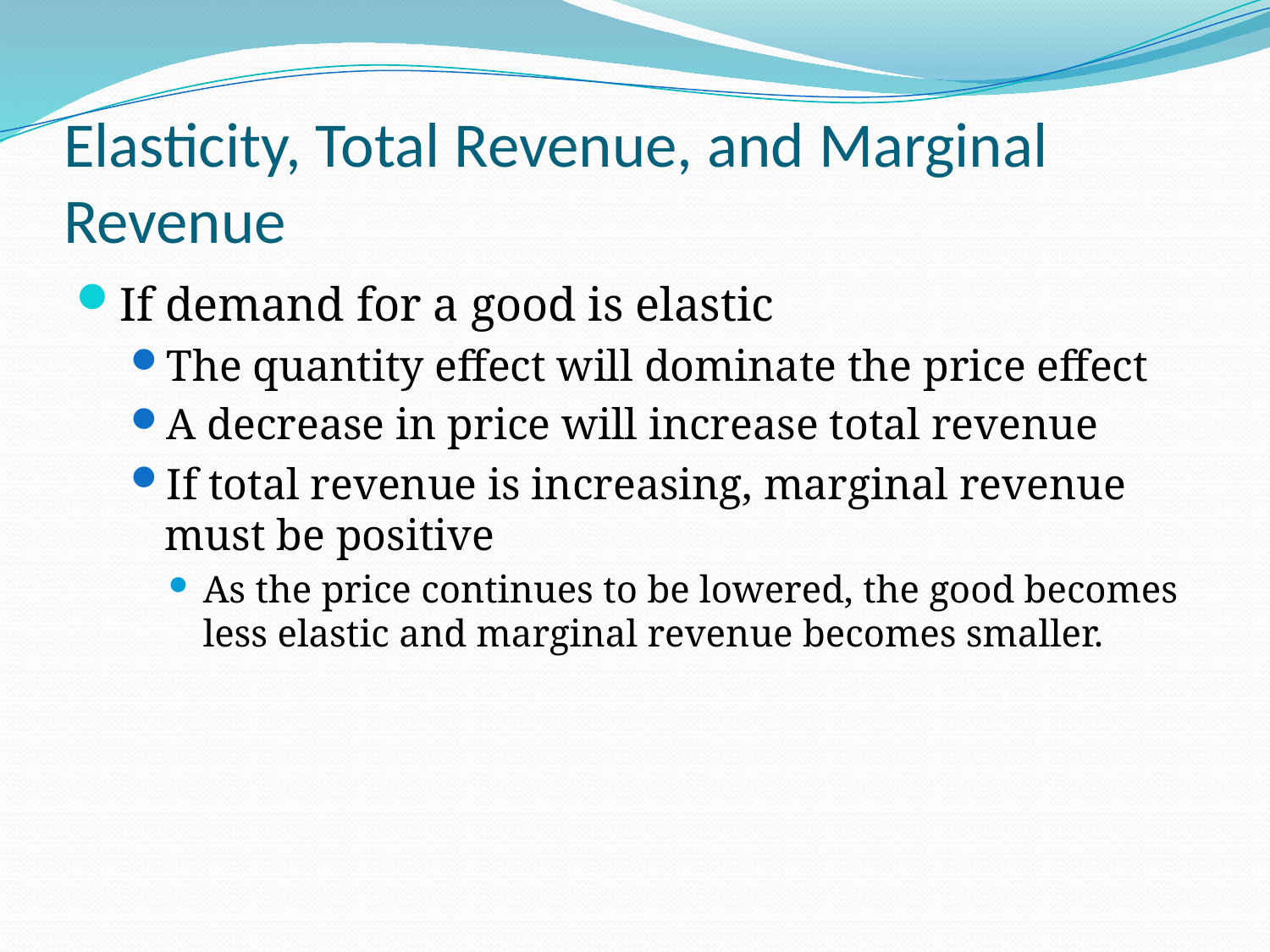

# Elasticity, Total Revenue, and Marginal Revenue
If demand for a good is elastic
The quantity effect will dominate the price effect
A decrease in price will increase total revenue
If total revenue is increasing, marginal revenue must be positive
As the price continues to be lowered, the good becomes less elastic and marginal revenue becomes smaller.